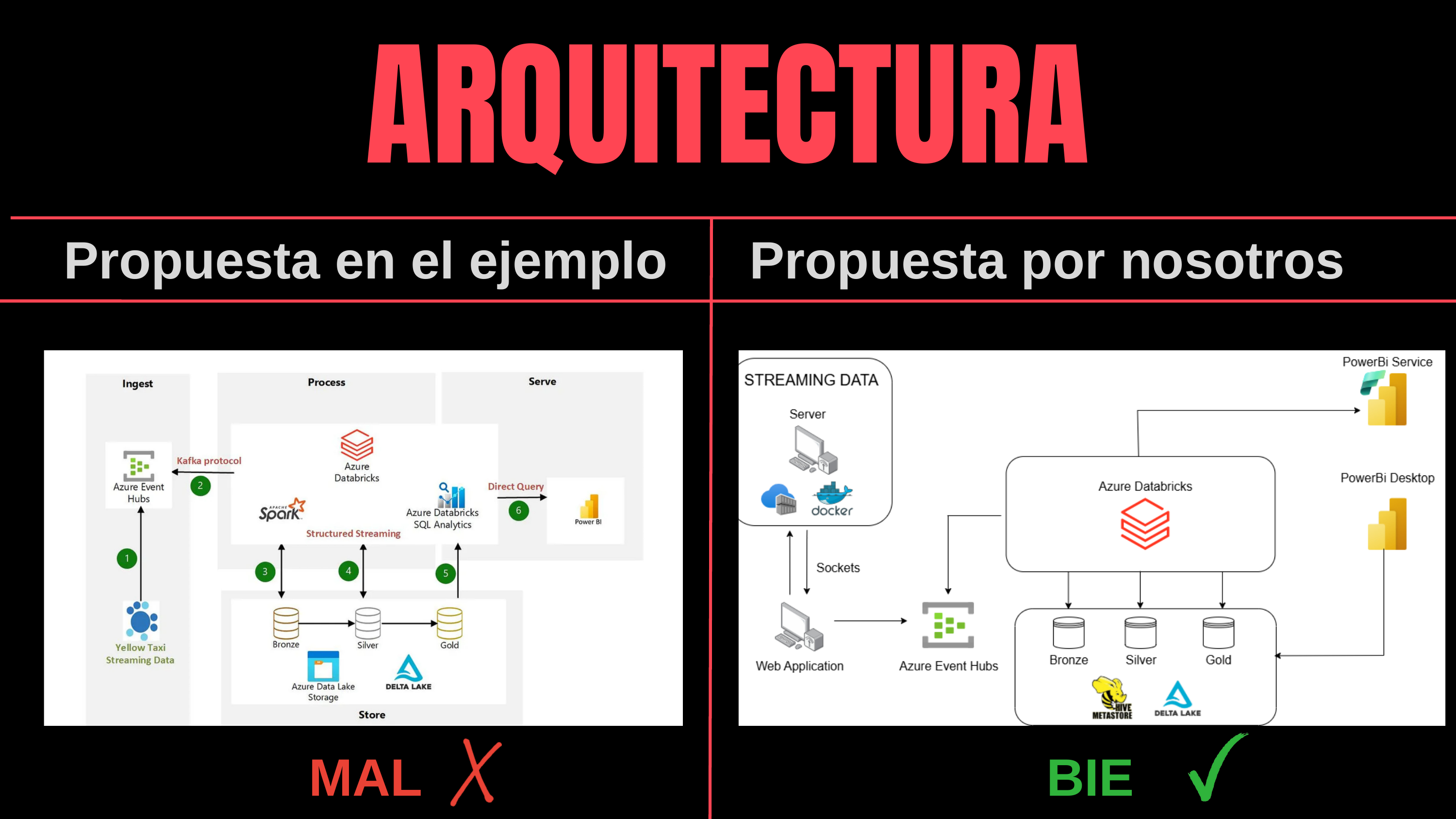

ARQUITECTURA
Propuesta en el ejemplo
Propuesta por nosotros

BIEN

MAL